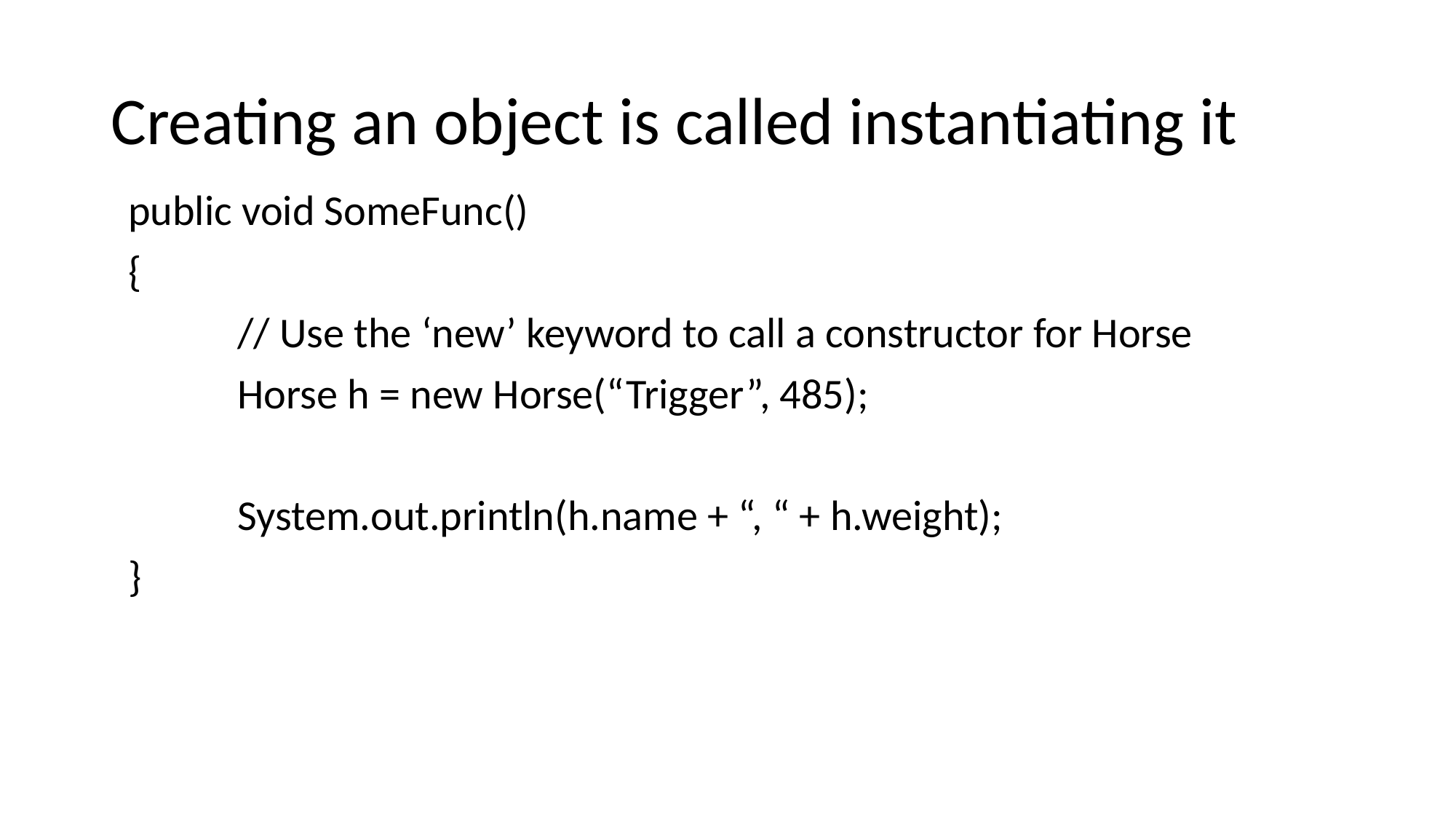

# Creating an object is called instantiating it
public void SomeFunc()
{
	// Use the ‘new’ keyword to call a constructor for Horse
	Horse h = new Horse(“Trigger”, 485);

	System.out.println(h.name + “, “ + h.weight);
}